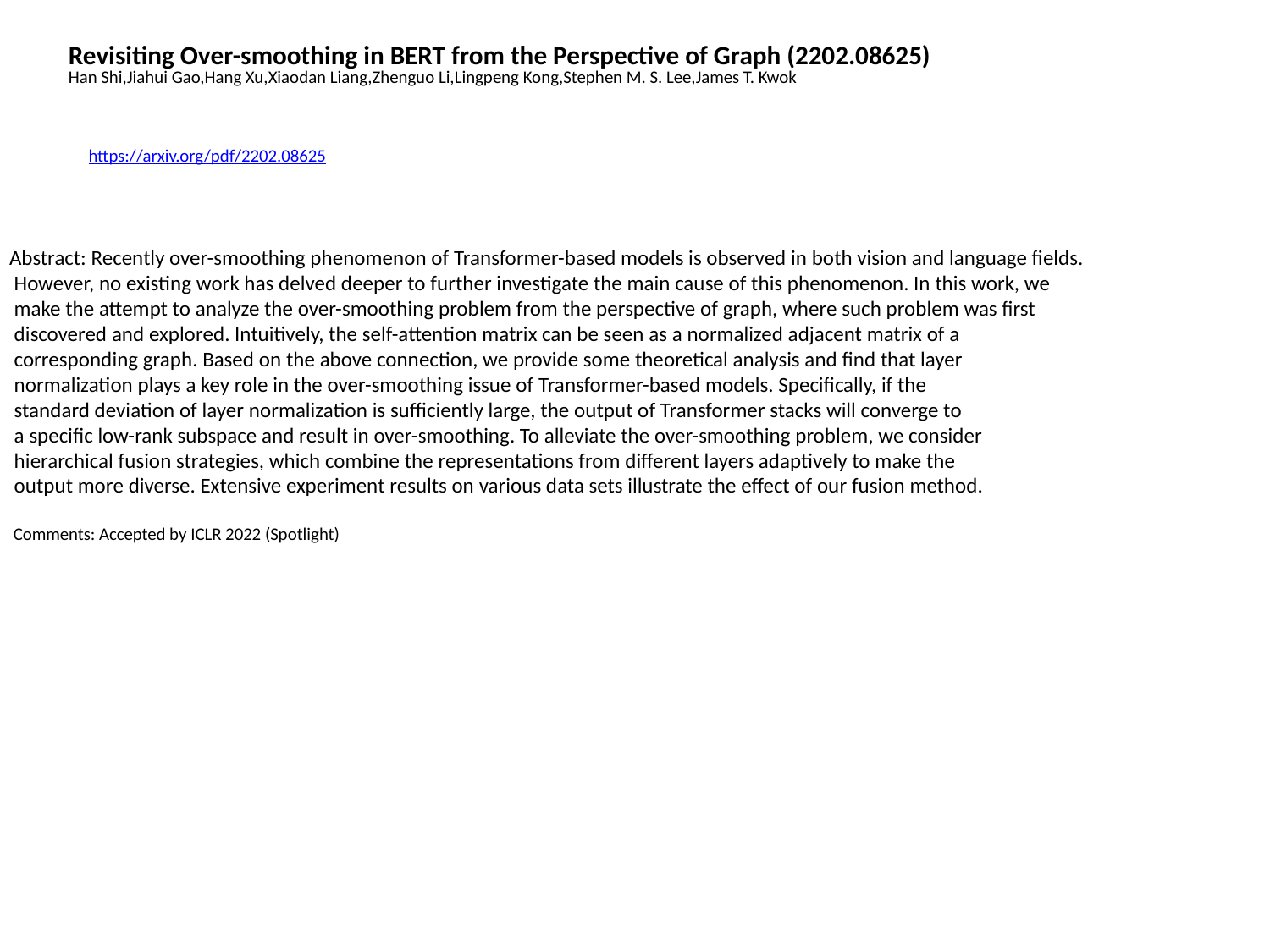

Revisiting Over-smoothing in BERT from the Perspective of Graph (2202.08625)
Han Shi,Jiahui Gao,Hang Xu,Xiaodan Liang,Zhenguo Li,Lingpeng Kong,Stephen M. S. Lee,James T. Kwok

https://arxiv.org/pdf/2202.08625

Abstract: Recently over-smoothing phenomenon of Transformer-based models is observed in both vision and language fields.
 However, no existing work has delved deeper to further investigate the main cause of this phenomenon. In this work, we
 make the attempt to analyze the over-smoothing problem from the perspective of graph, where such problem was first
 discovered and explored. Intuitively, the self-attention matrix can be seen as a normalized adjacent matrix of a
 corresponding graph. Based on the above connection, we provide some theoretical analysis and find that layer
 normalization plays a key role in the over-smoothing issue of Transformer-based models. Specifically, if the
 standard deviation of layer normalization is sufficiently large, the output of Transformer stacks will converge to
 a specific low-rank subspace and result in over-smoothing. To alleviate the over-smoothing problem, we consider
 hierarchical fusion strategies, which combine the representations from different layers adaptively to make the
 output more diverse. Extensive experiment results on various data sets illustrate the effect of our fusion method.
 Comments: Accepted by ICLR 2022 (Spotlight)